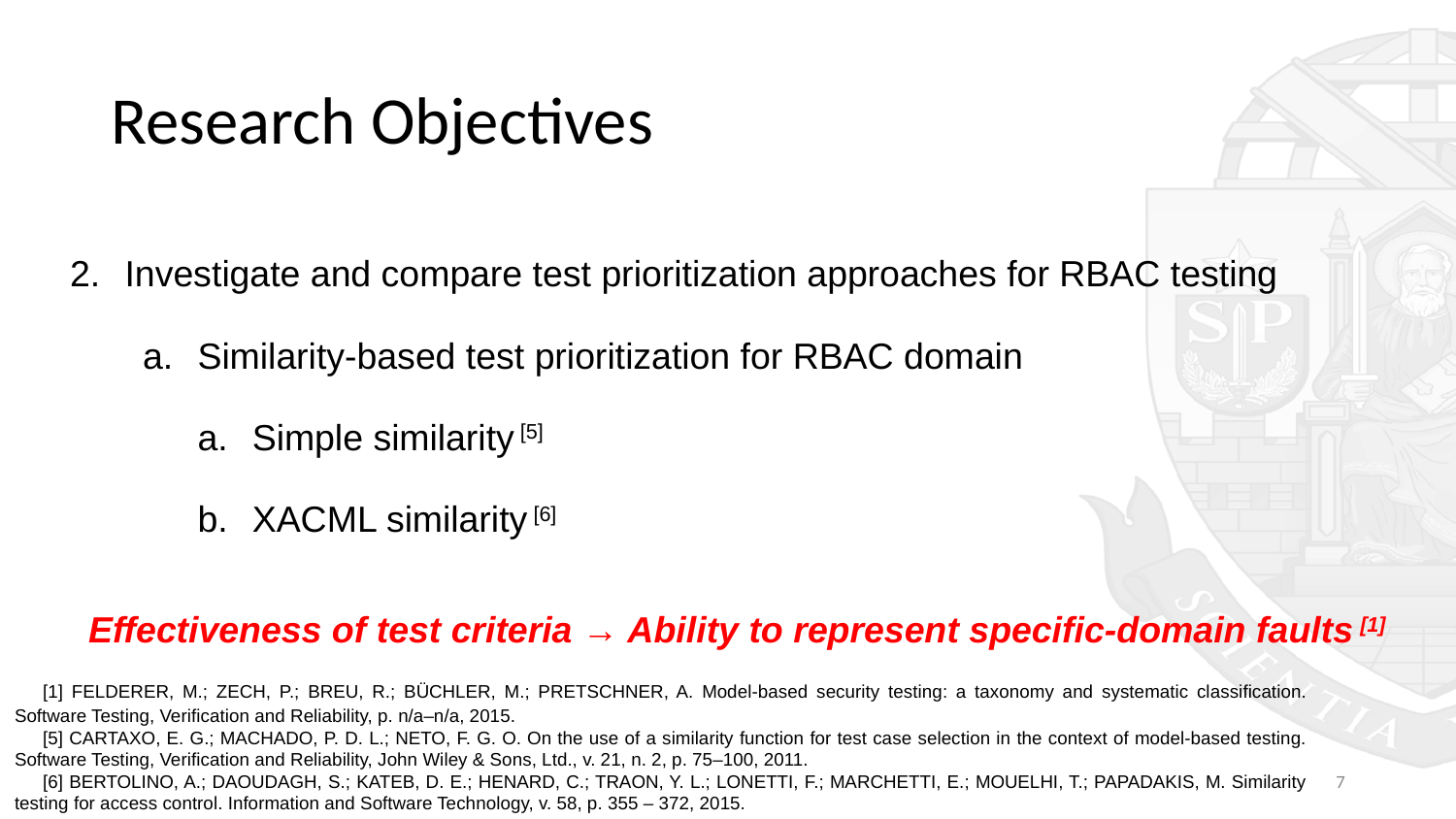

# Research Objectives
Investigate and compare test prioritization approaches for RBAC testing
Similarity-based test prioritization for RBAC domain
Simple similarity [5]
XACML similarity [6]
Effectiveness of test criteria → Ability to represent specific-domain faults [1]
[1] FELDERER, M.; ZECH, P.; BREU, R.; BÜCHLER, M.; PRETSCHNER, A. Model-based security testing: a taxonomy and systematic classification. Software Testing, Verification and Reliability, p. n/a–n/a, 2015.
[5] CARTAXO, E. G.; MACHADO, P. D. L.; NETO, F. G. O. On the use of a similarity function for test case selection in the context of model-based testing. Software Testing, Verification and Reliability, John Wiley & Sons, Ltd., v. 21, n. 2, p. 75–100, 2011.
[6] BERTOLINO, A.; DAOUDAGH, S.; KATEB, D. E.; HENARD, C.; TRAON, Y. L.; LONETTI, F.; MARCHETTI, E.; MOUELHI, T.; PAPADAKIS, M. Similarity testing for access control. Information and Software Technology, v. 58, p. 355 – 372, 2015.
7